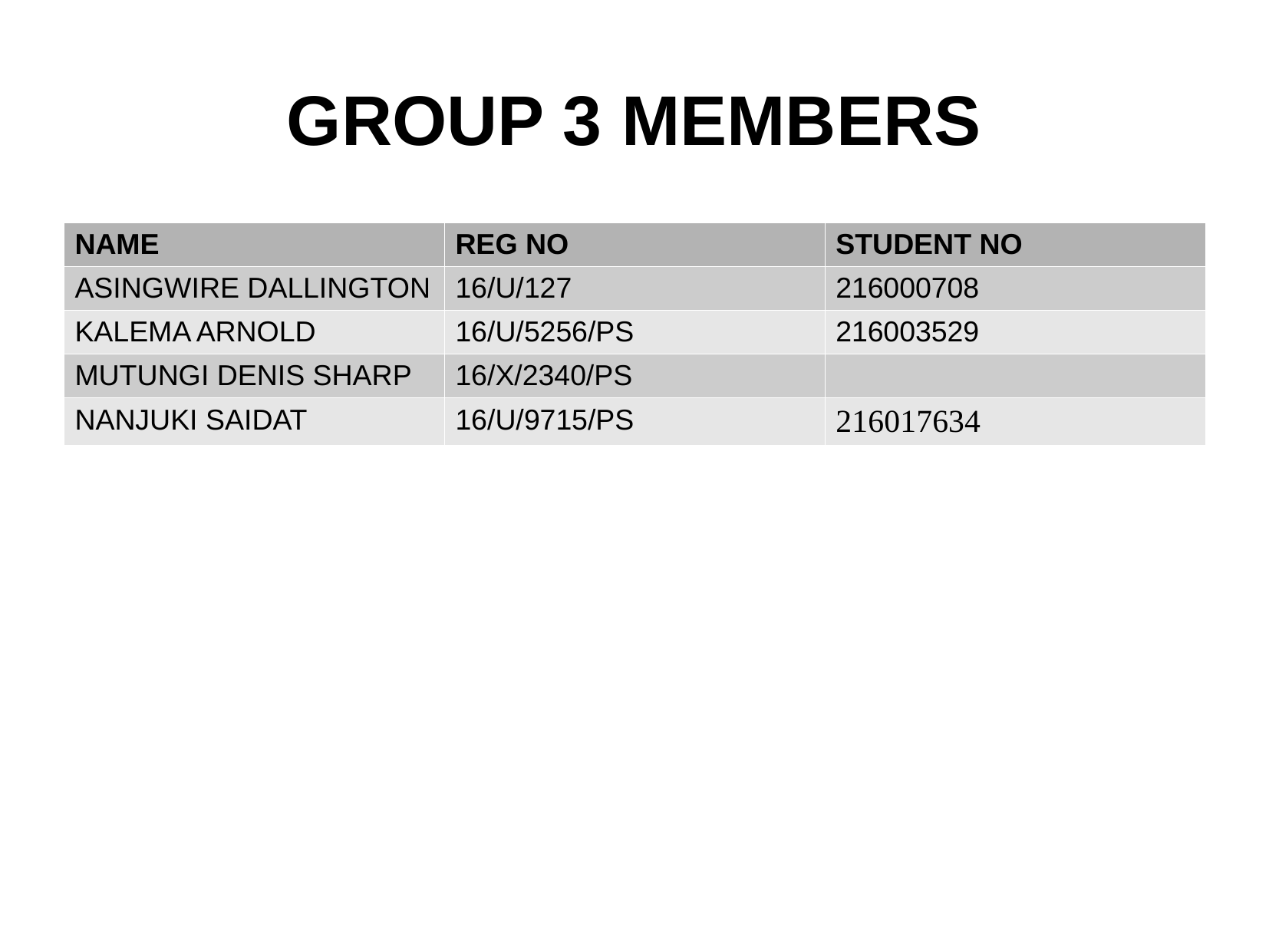

GROUP 3 MEMBERS
| NAME | REG NO | STUDENT NO |
| --- | --- | --- |
| ASINGWIRE DALLINGTON | 16/U/127 | 216000708 |
| KALEMA ARNOLD | 16/U/5256/PS | 216003529 |
| MUTUNGI DENIS SHARP | 16/X/2340/PS |  |
| NANJUKI SAIDAT | 16/U/9715/PS | 216017634 |